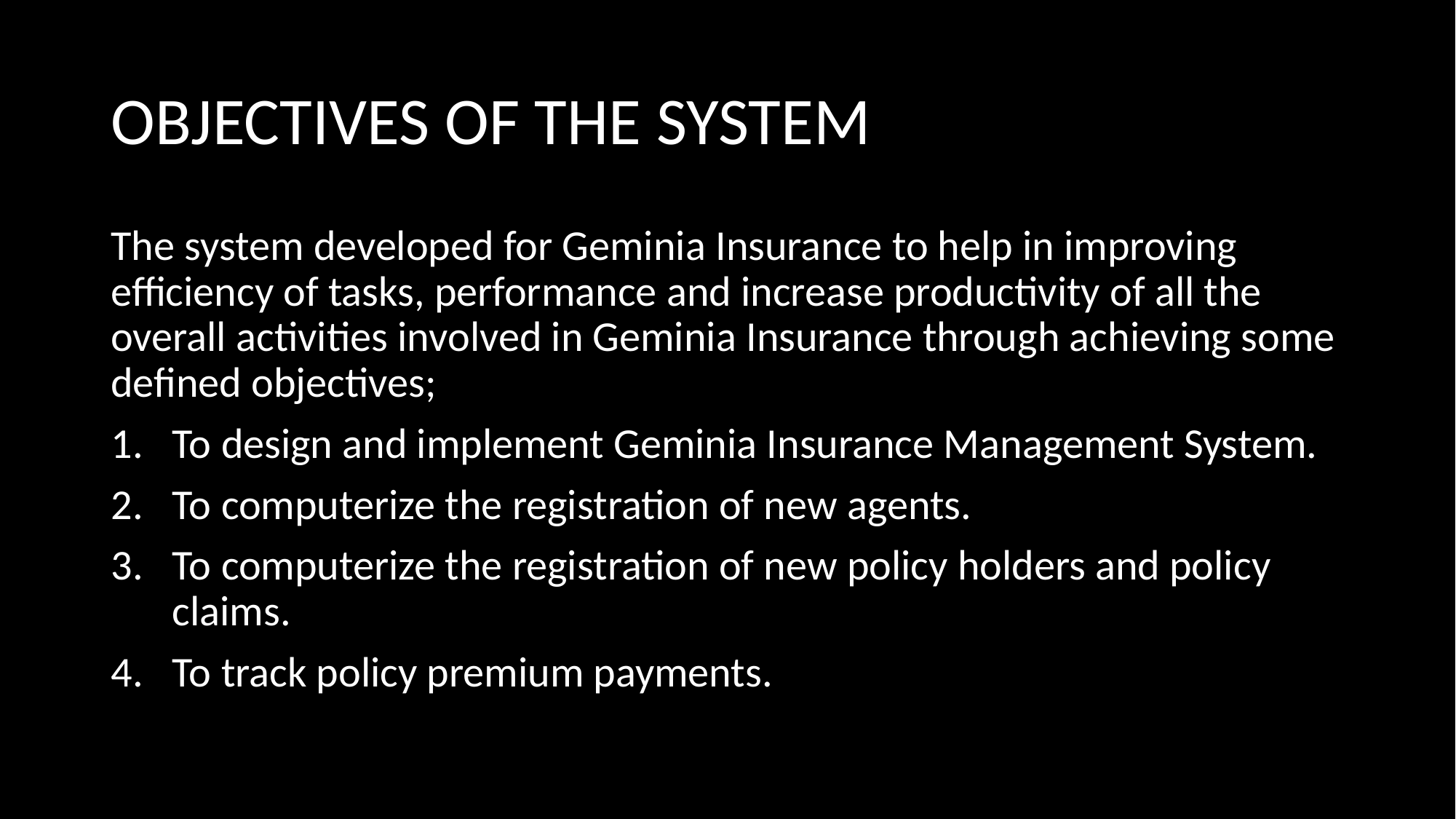

# OBJECTIVES OF THE SYSTEM
The system developed for Geminia Insurance to help in improving efficiency of tasks, performance and increase productivity of all the overall activities involved in Geminia Insurance through achieving some defined objectives;
To design and implement Geminia Insurance Management System.
To computerize the registration of new agents.
To computerize the registration of new policy holders and policy claims.
To track policy premium payments.